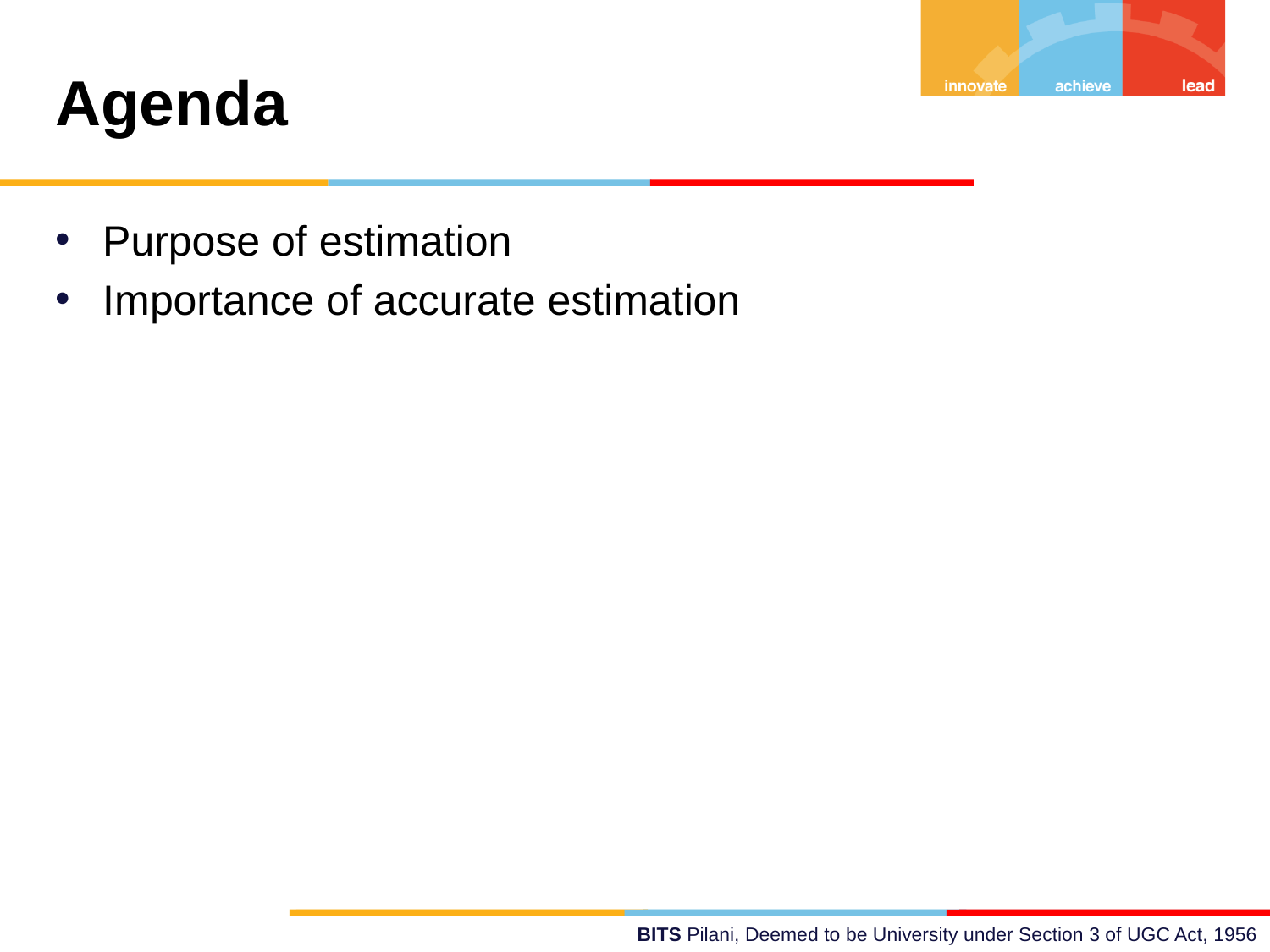

Agenda
Purpose of estimation
Importance of accurate estimation